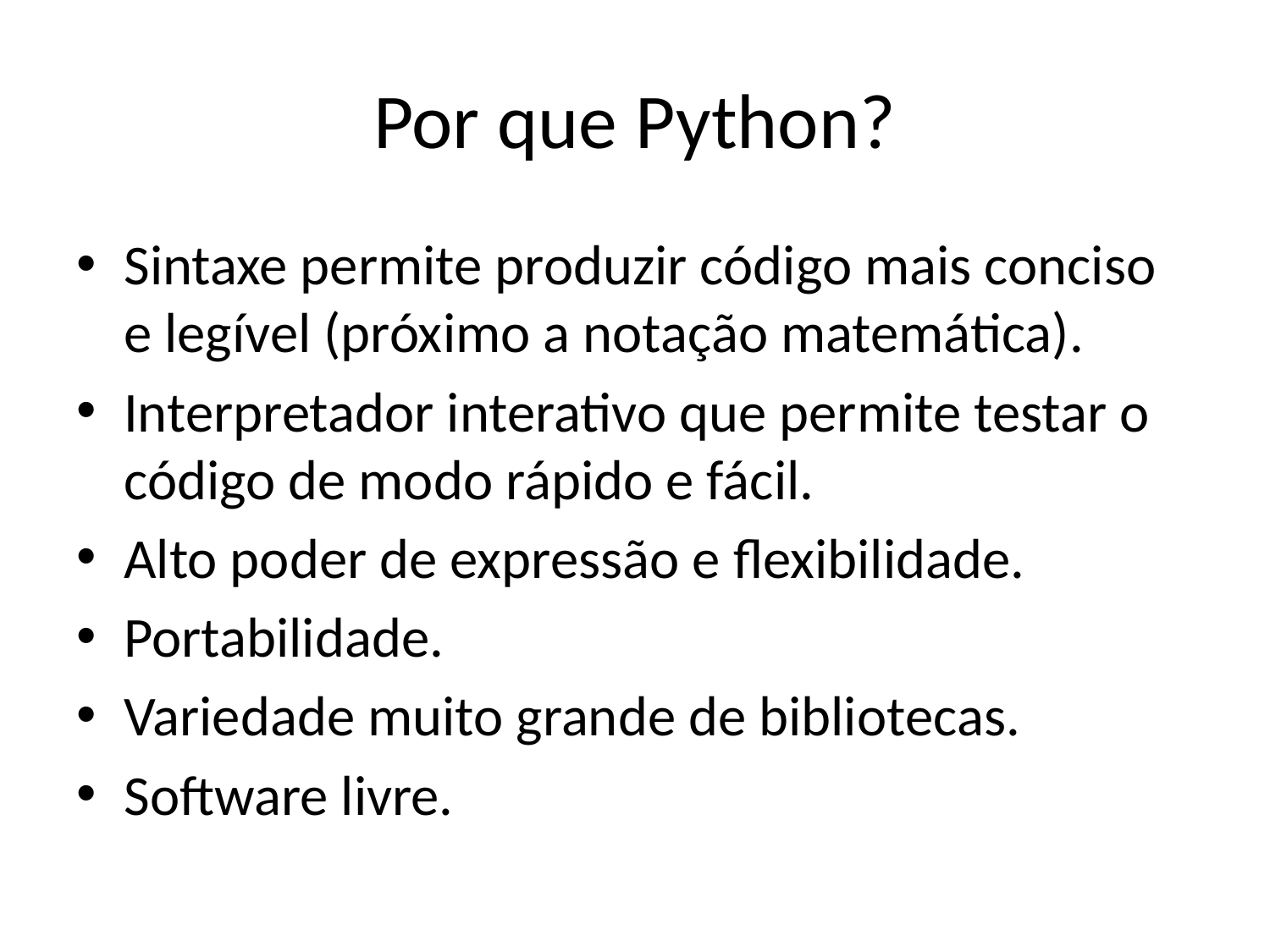

# Por que Python?
Sintaxe permite produzir código mais conciso e legível (próximo a notação matemática).
Interpretador interativo que permite testar o código de modo rápido e fácil.
Alto poder de expressão e flexibilidade.
Portabilidade.
Variedade muito grande de bibliotecas.
Software livre.